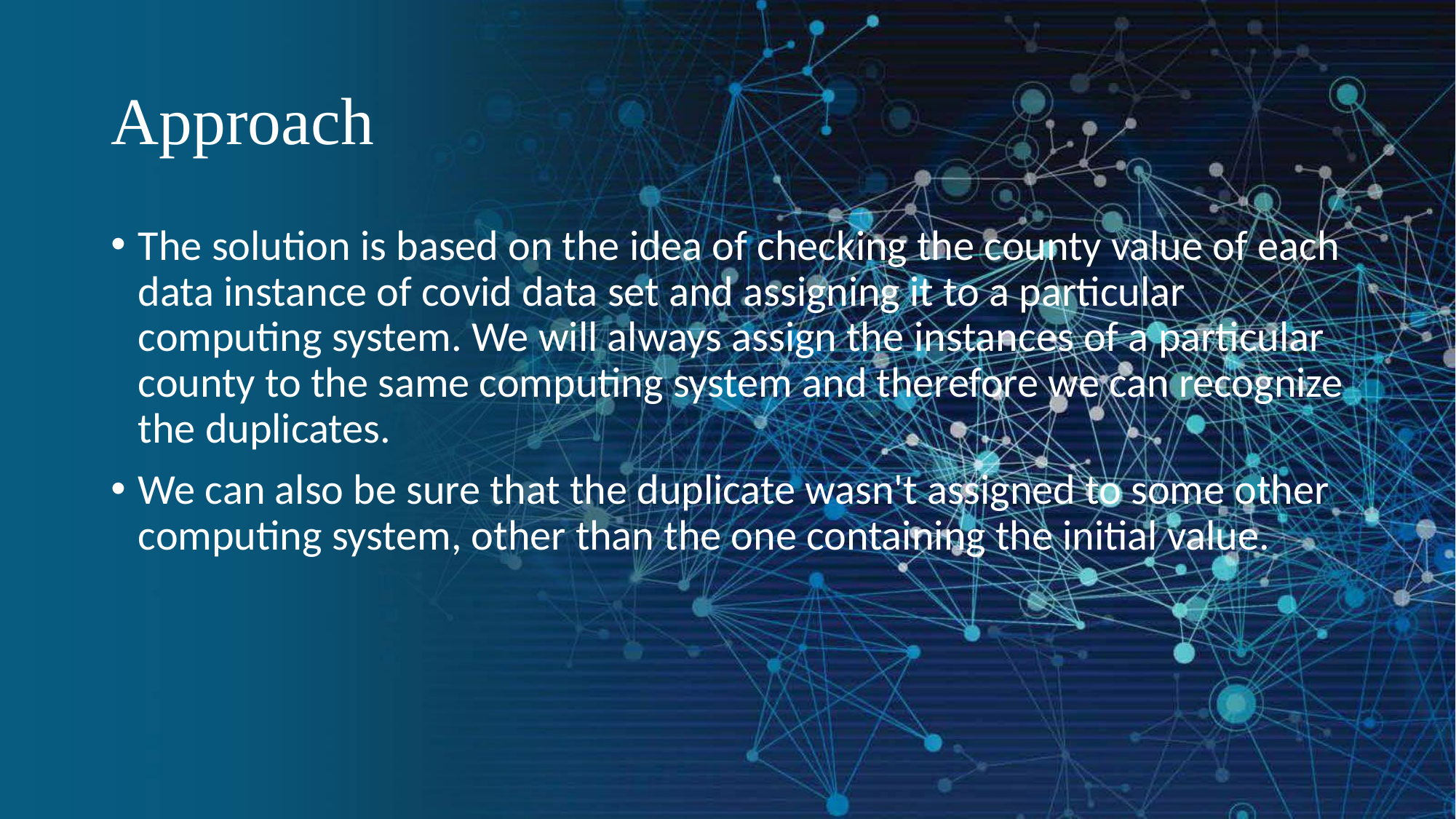

# Approach
The solution is based on the idea of checking the county value of each data instance of covid data set and assigning it to a particular computing system. We will always assign the instances of a particular county to the same computing system and therefore we can recognize the duplicates.
We can also be sure that the duplicate wasn't assigned to some other computing system, other than the one containing the initial value.